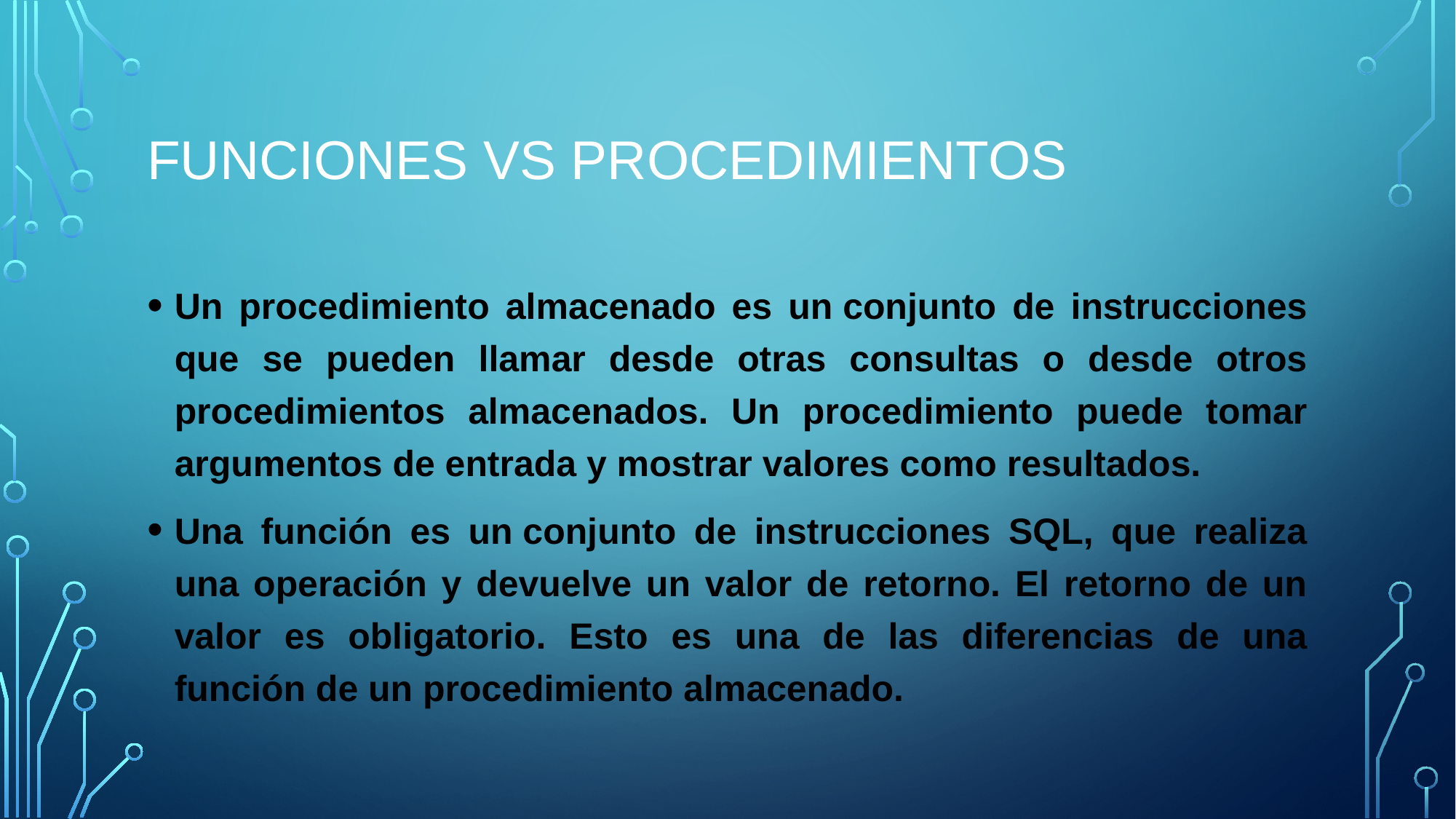

# Funciones vs procedimientos
Un procedimiento almacenado es un conjunto de instrucciones que se pueden llamar desde otras consultas o desde otros procedimientos almacenados. Un procedimiento puede tomar argumentos de entrada y mostrar valores como resultados.
Una función es un conjunto de instrucciones SQL, que realiza una operación y devuelve un valor de retorno. El retorno de un valor es obligatorio. Esto es una de las diferencias de una función de un procedimiento almacenado.